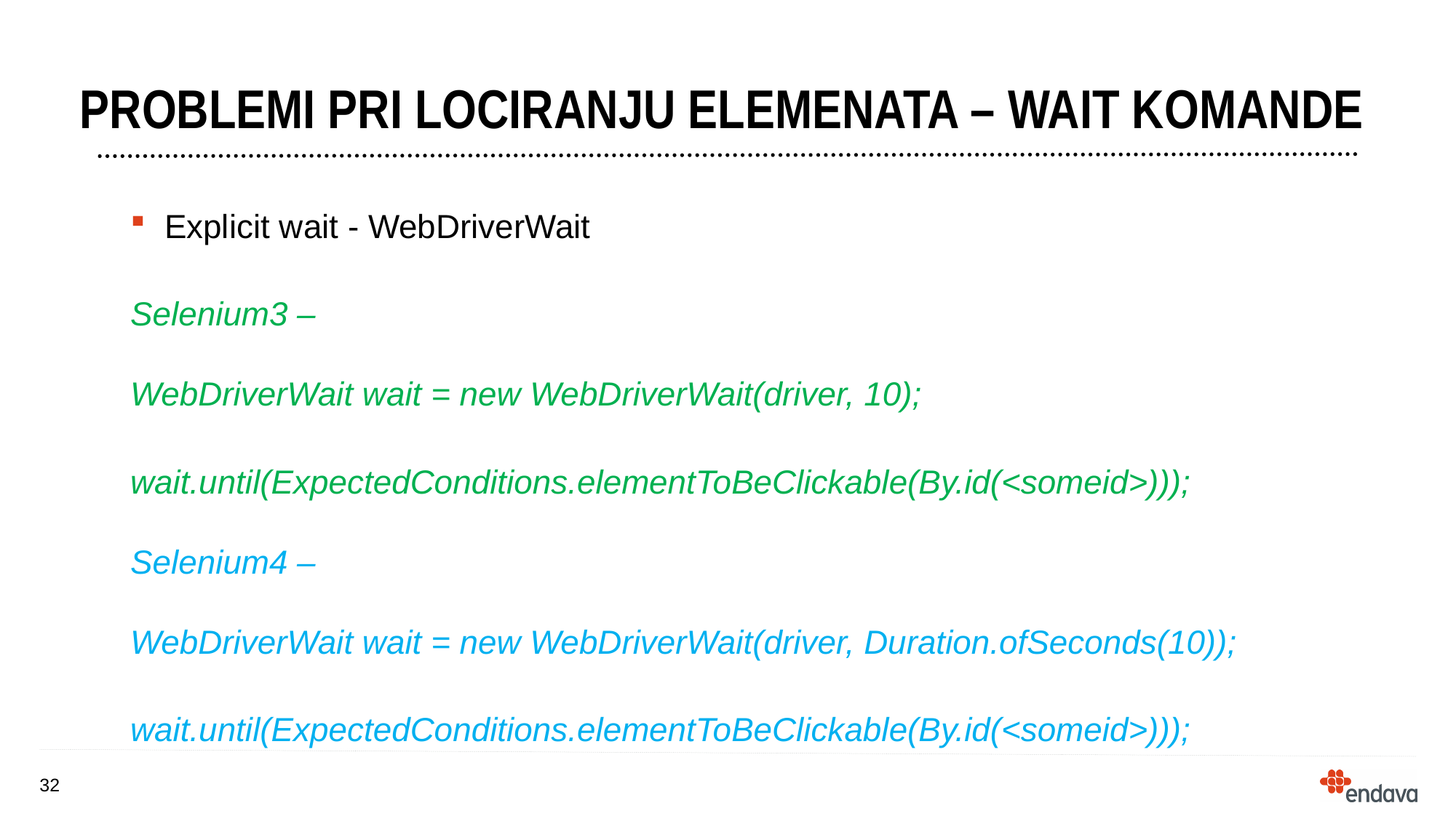

# PROBLEMI PRI LOCIRANJU ELEMENATA – WAIT KOMANDE
Explicit wait - WebDriverWait
Selenium3 –
WebDriverWait wait = new WebDriverWait(driver, 10);
wait.until(ExpectedConditions.elementToBeClickable(By.id(<someid>)));
Selenium4 –
WebDriverWait wait = new WebDriverWait(driver, Duration.ofSeconds(10));
wait.until(ExpectedConditions.elementToBeClickable(By.id(<someid>)));